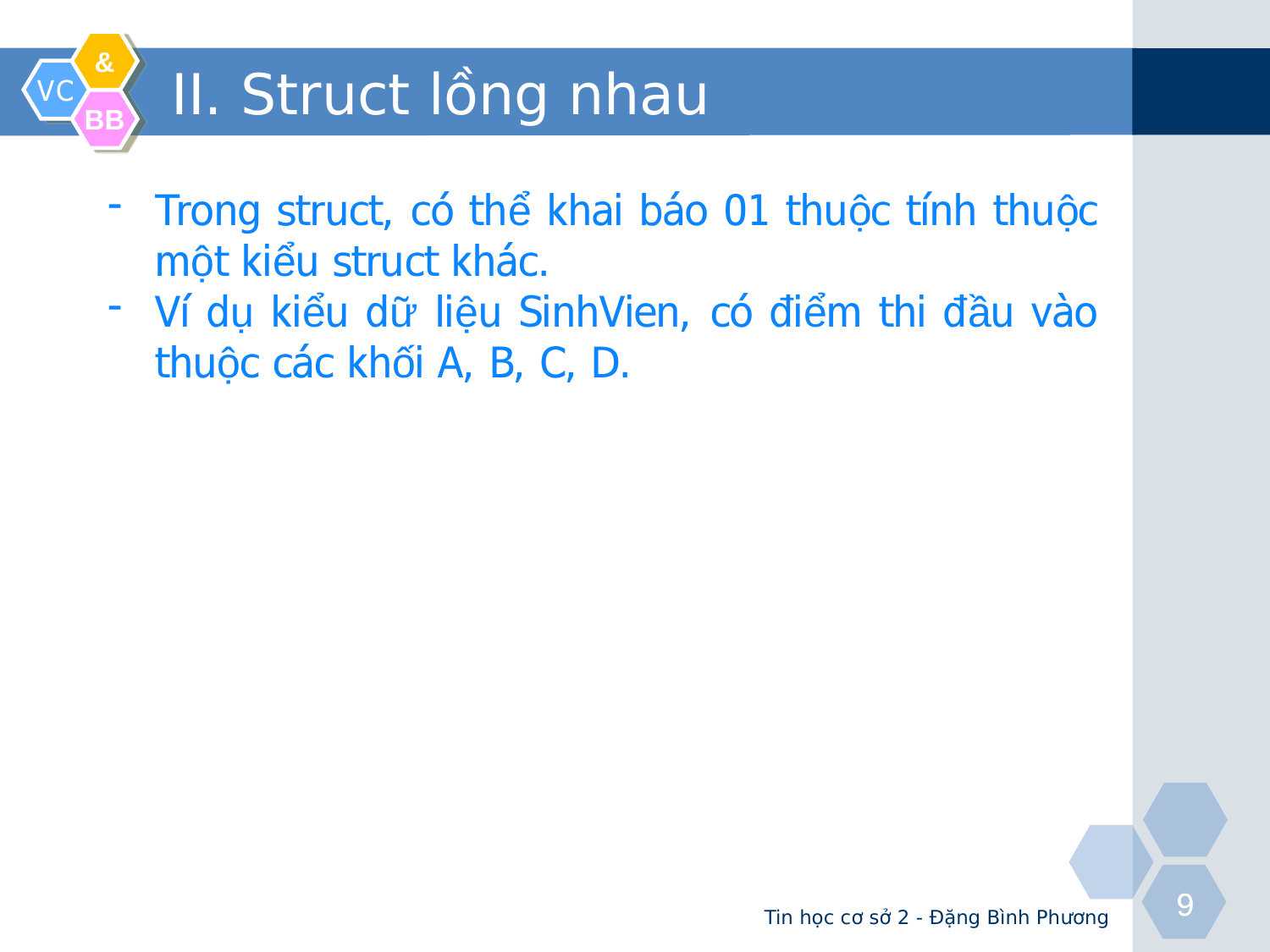

# II. Struct lồng nhau
Trong struct, có thể khai báo 01 thuộc tính thuộc một kiểu struct khác.
Ví dụ kiểu dữ liệu SinhVien, có điểm thi đầu vào thuộc các khối A, B, C, D.
Tin học cơ sở 2 - Đặng Bình Phương